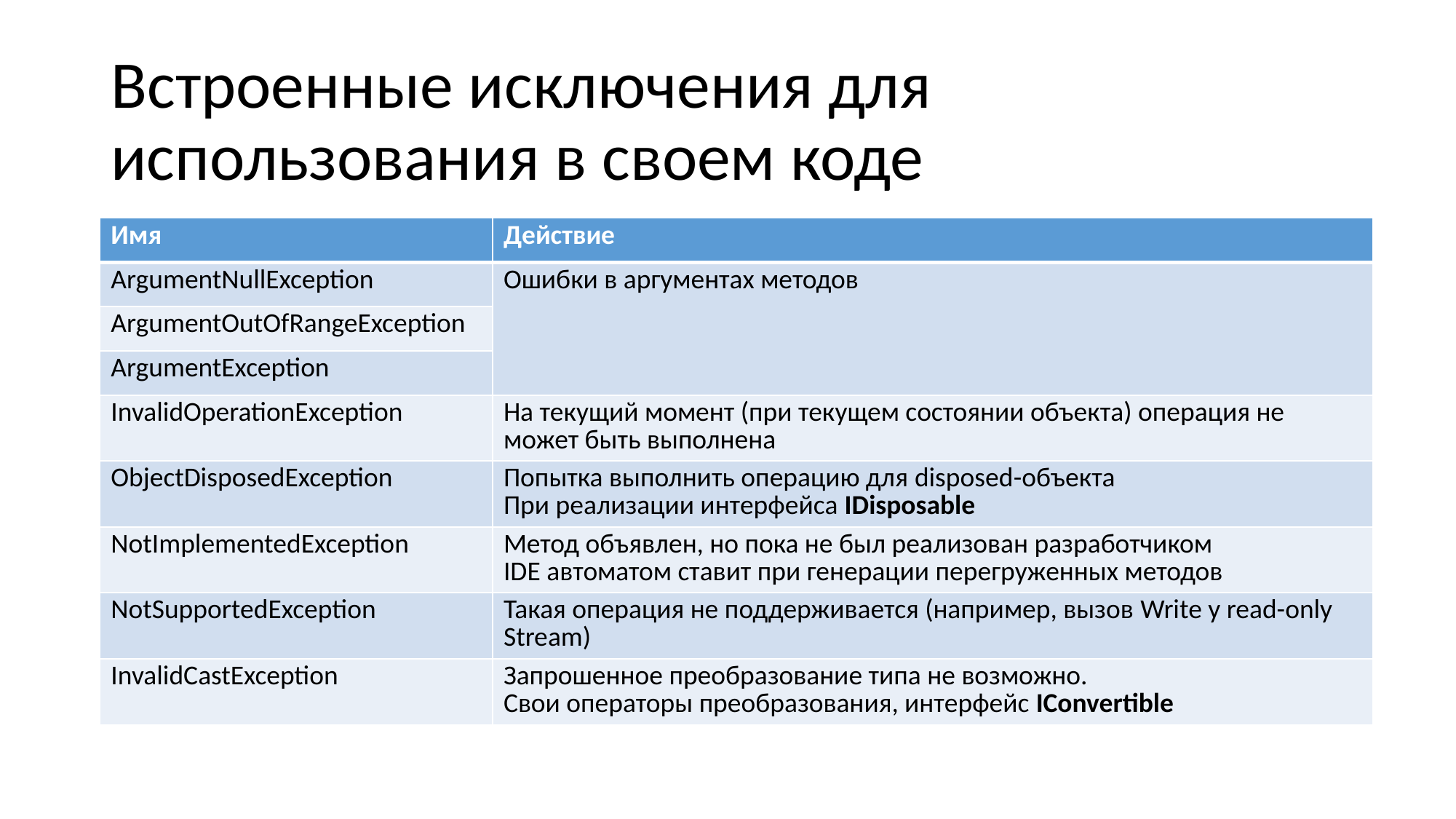

# Встроенные исключения для использования в своем коде
| Имя | Действие |
| --- | --- |
| ArgumentNullException | Ошибки в аргументах методов |
| ArgumentOutOfRangeException |  |
| ArgumentException |  |
| InvalidOperationException | На текущий момент (при текущем состоянии объекта) операция не может быть выполнена |
| ObjectDisposedException | Попытка выполнить операцию для disposed-объекта При реализации интерфейса IDisposable |
| NotImplementedException | Метод объявлен, но пока не был реализован разработчиком IDE автоматом ставит при генерации перегруженных методов |
| NotSupportedException | Такая операция не поддерживается (например, вызов Write у read-only Stream) |
| InvalidCastException | Запрошенное преобразование типа не возможно. Свои операторы преобразования, интерфейс IConvertible |